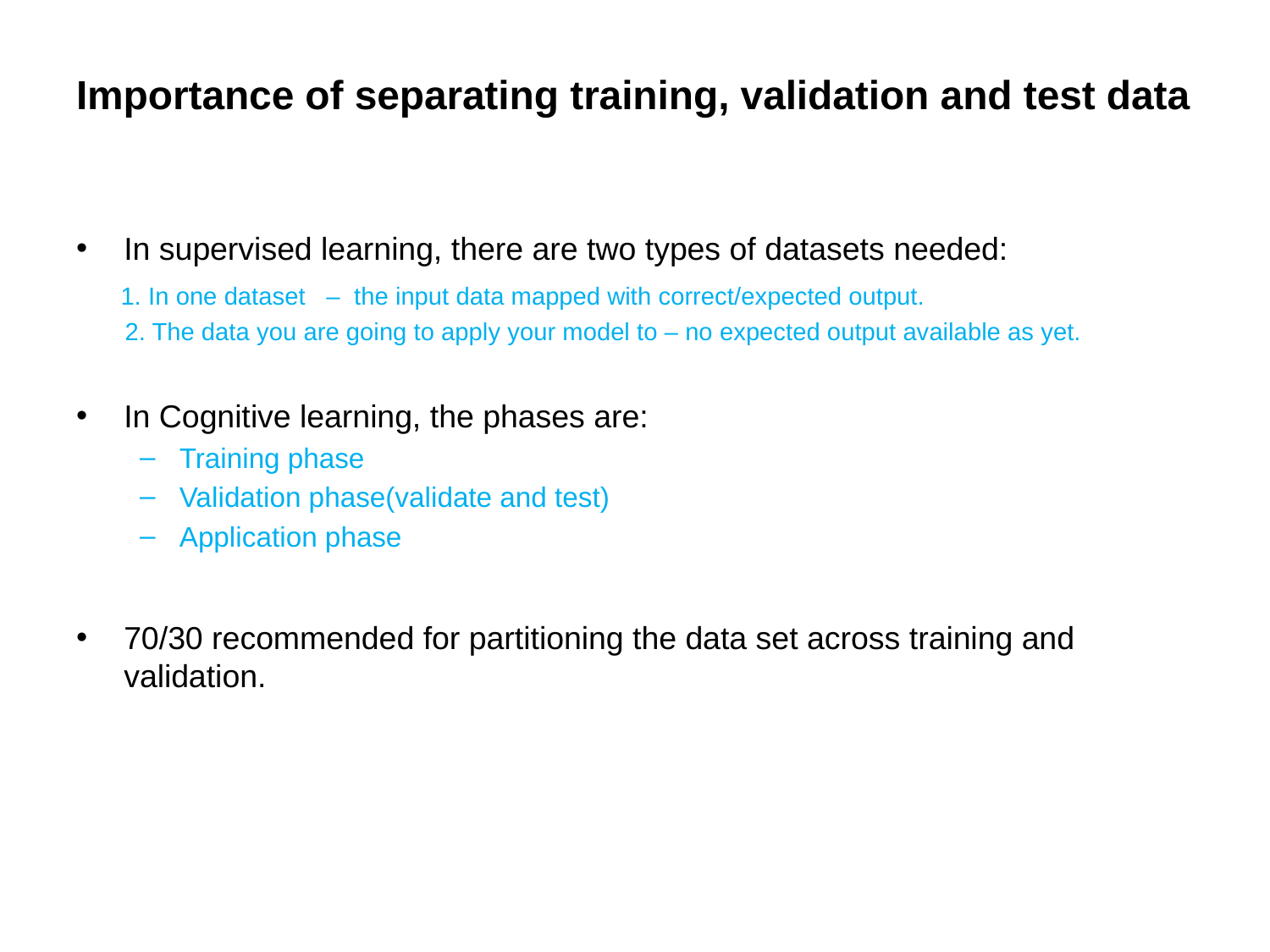

# Importance of separating training, validation and test data
In supervised learning, there are two types of datasets needed:
     1. In one dataset   –  the input data mapped with correct/expected output.
       2. The data you are going to apply your model to – no expected output available as yet.

In Cognitive learning, the phases are:
Training phase
Validation phase(validate and test)
Application phase

70/30 recommended for partitioning the data set across training and validation.